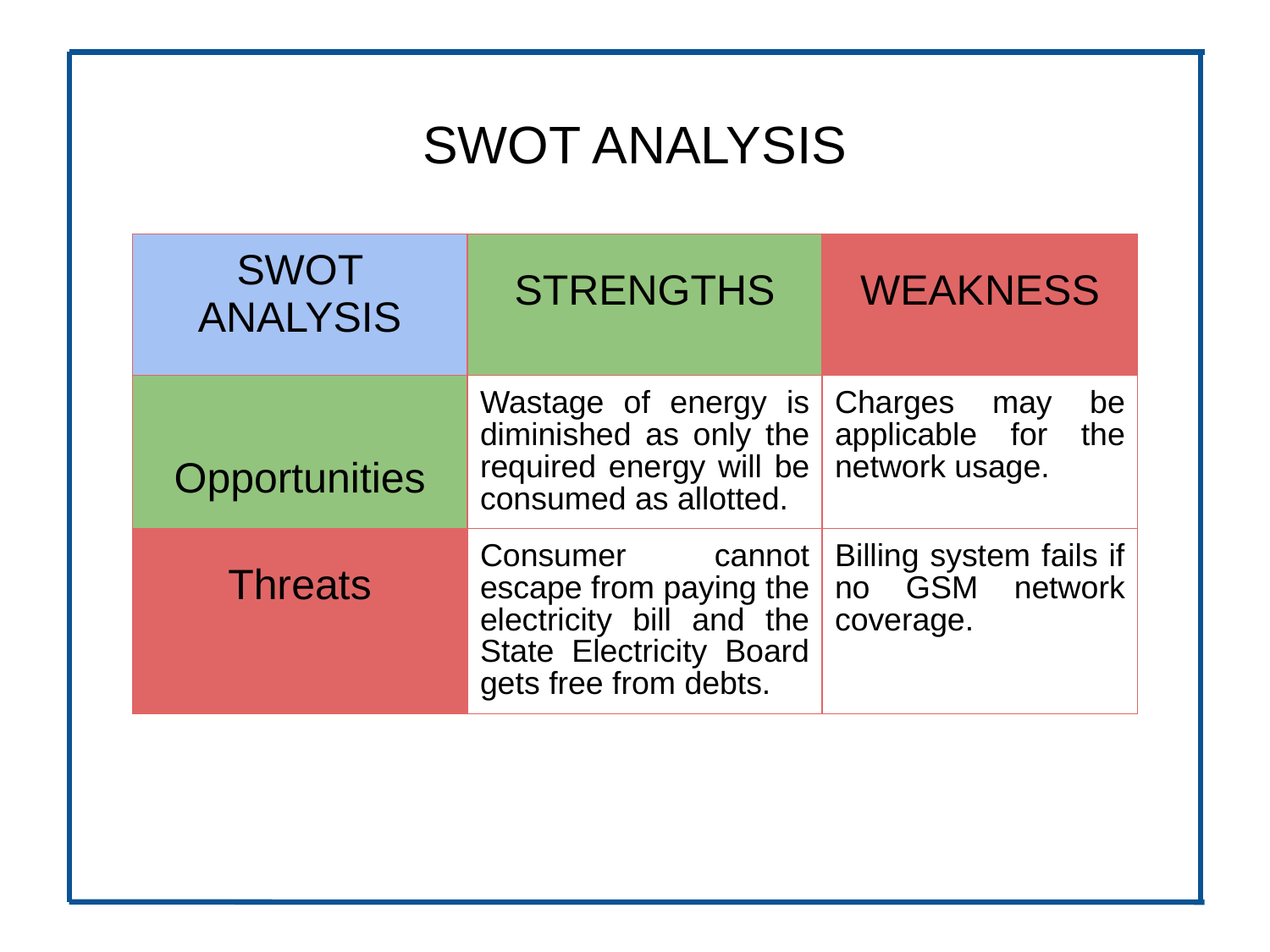

SWOT ANALYSIS
| SWOT ANALYSIS | STRENGTHS | WEAKNESS |
| --- | --- | --- |
| Opportunities | Wastage of energy is diminished as only the required energy will be consumed as allotted. | Charges may be applicable for the network usage. |
| Threats | Consumer cannot escape from paying the electricity bill and the State Electricity Board gets free from debts. | Billing system fails if no GSM network coverage. |